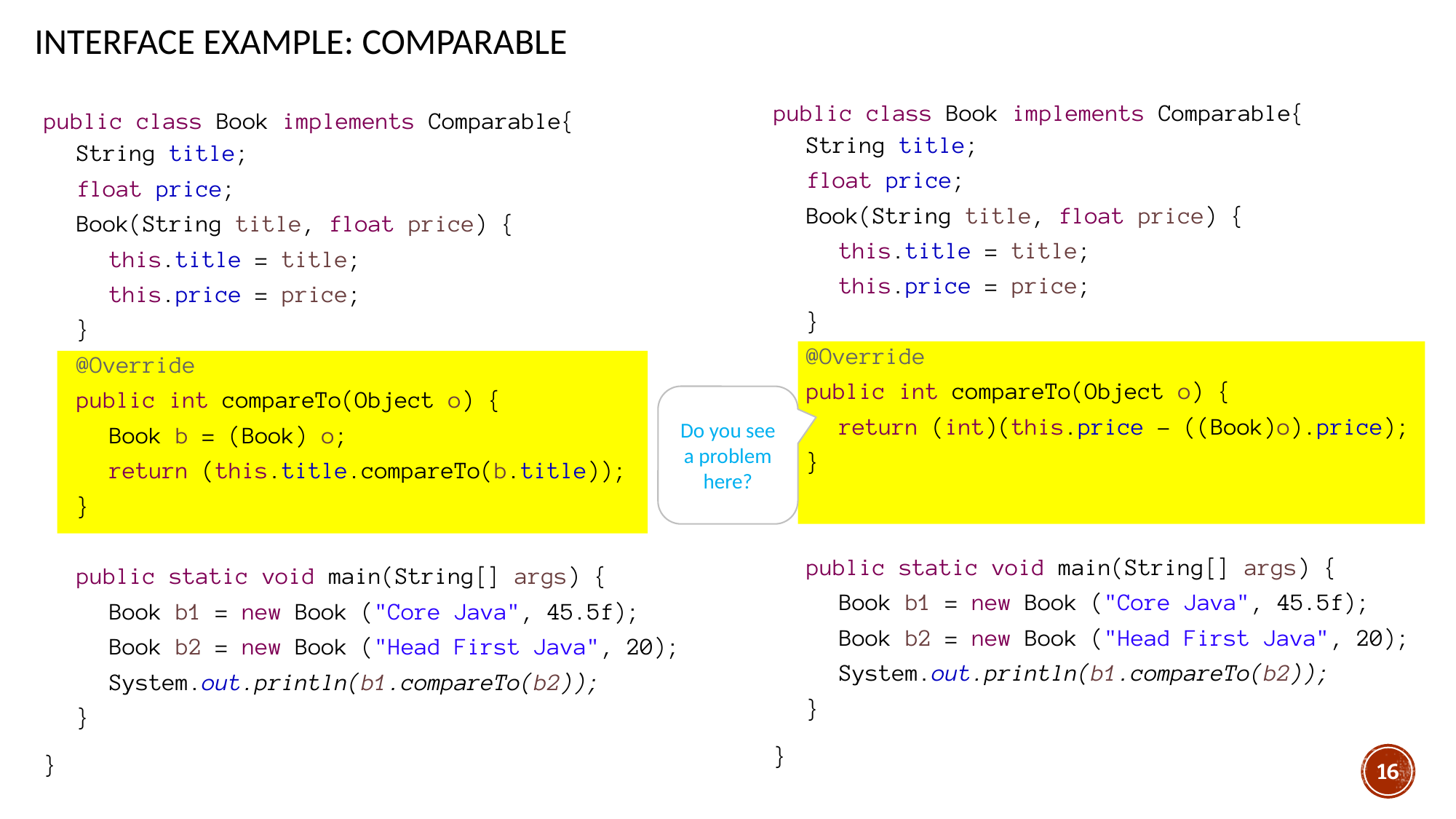

# Interface Example: Comparable
public class Book implements Comparable{
String title;
float price;
Book(String title, float price) {
this.title = title;
this.price = price;
}
@Override
public int compareTo(Object o) {
return (int)(this.price - ((Book)o).price);
}

public static void main(String[] args) {
Book b1 = new Book ("Core Java", 45.5f);
Book b2 = new Book ("Head First Java", 20);
System.out.println(b1.compareTo(b2));
}
}
public class Book implements Comparable{
String title;
float price;
Book(String title, float price) {
this.title = title;
this.price = price;
}
@Override
public int compareTo(Object o) {
Book b = (Book) o;
return (this.title.compareTo(b.title));
}

public static void main(String[] args) {
Book b1 = new Book ("Core Java", 45.5f);
Book b2 = new Book ("Head First Java", 20);
System.out.println(b1.compareTo(b2));
}
}

Do you see a problem here?
16